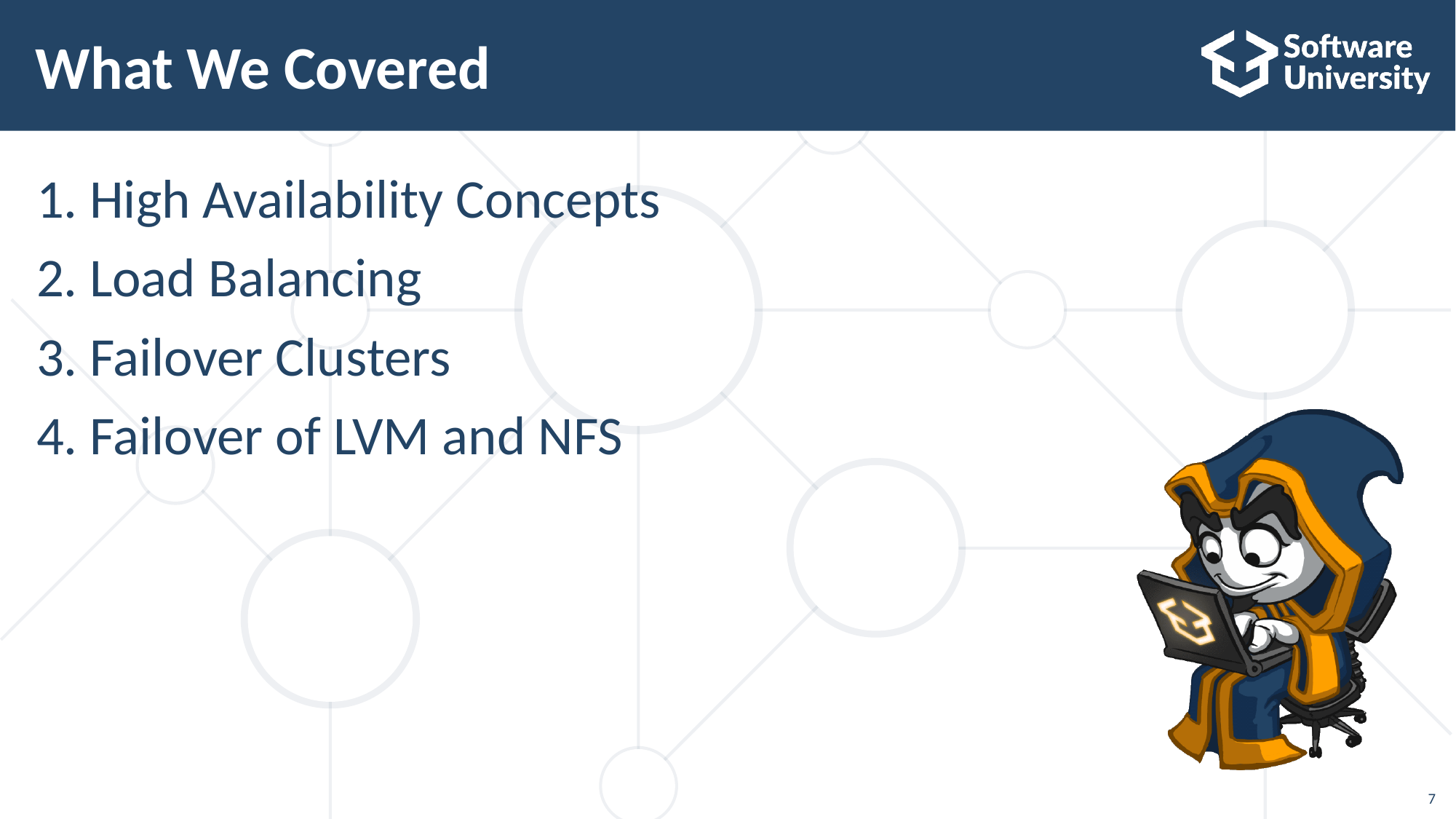

# What We Covered
High Availability Concepts
Load Balancing
Failover Clusters
Failover of LVM and NFS
7